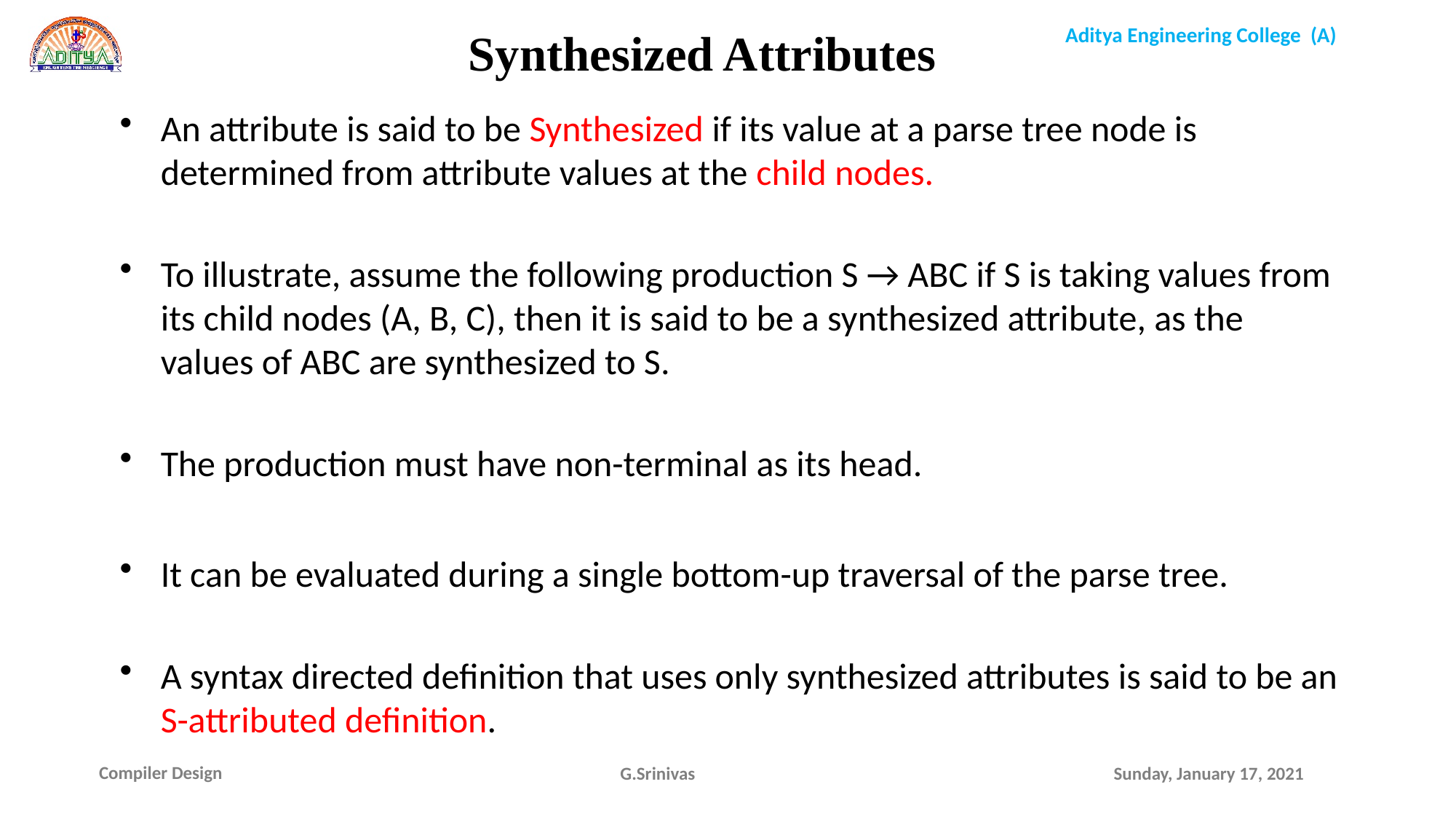

Synthesized Attributes
An attribute is said to be Synthesized if its value at a parse tree node is determined from attribute values at the child nodes.

To illustrate, assume the following production S → ABC if S is taking values from its child nodes (A, B, C), then it is said to be a synthesized attribute, as the values of ABC are synthesized to S.

The production must have non-terminal as its head.

It can be evaluated during a single bottom-up traversal of the parse tree.

A syntax directed definition that uses only synthesized attributes is said to be an S-attributed definition.
G.Srinivas
Sunday, January 17, 2021